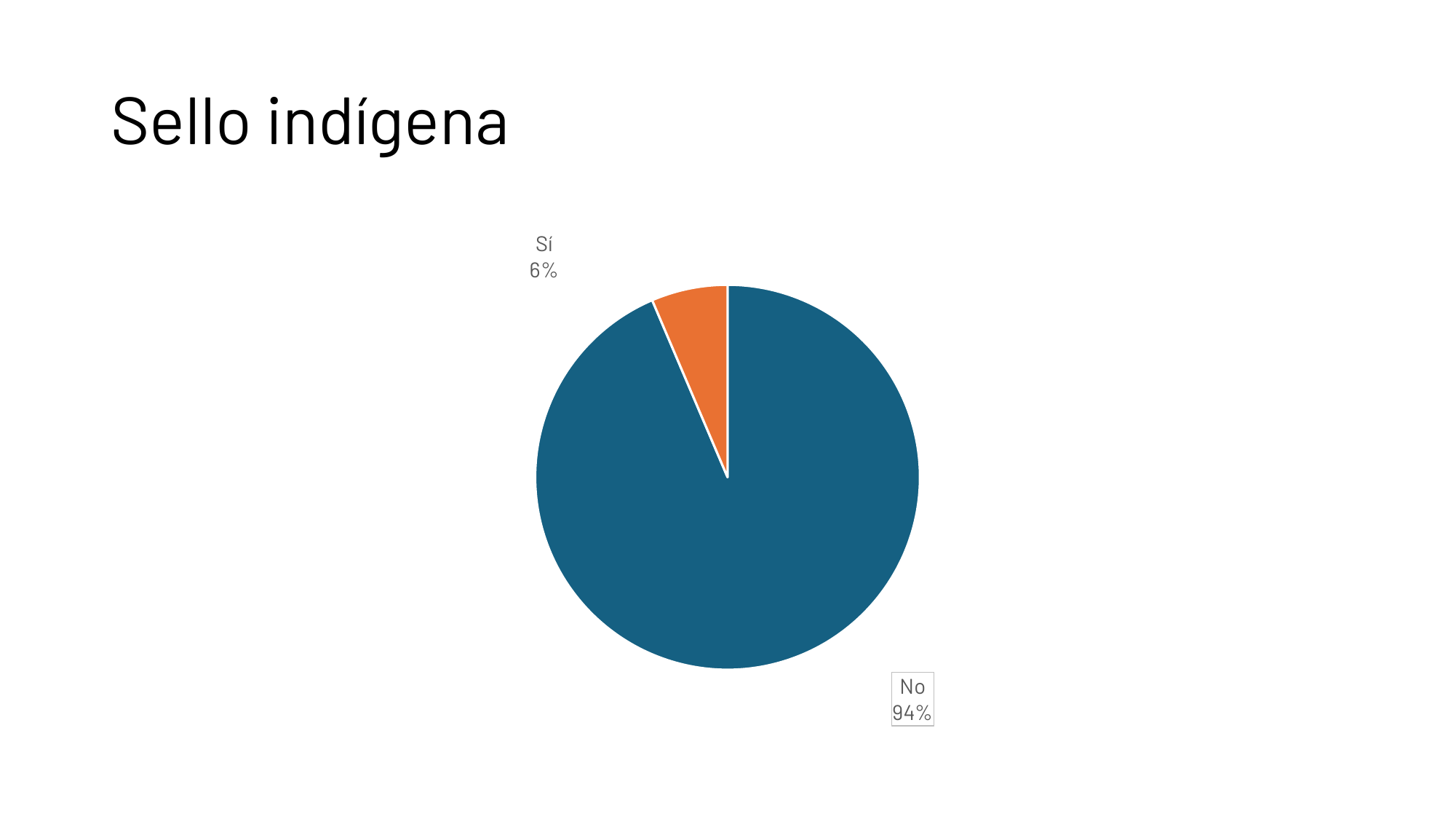

# Sello indígena

### Chart

| Category |  |
|---|---|
| No | 73.0 |
| Sí | 5.0 |